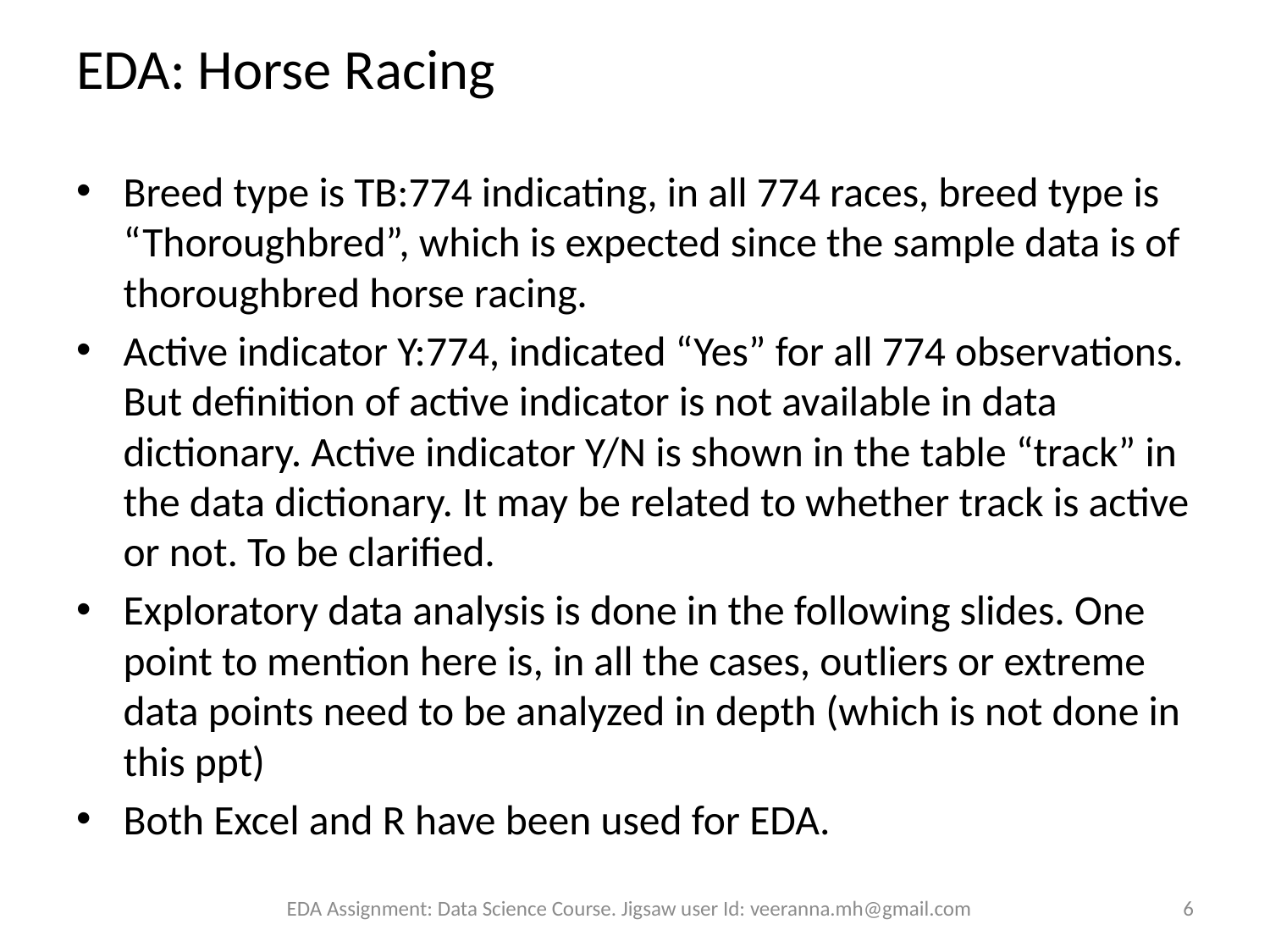

# EDA: Horse Racing
Breed type is TB:774 indicating, in all 774 races, breed type is “Thoroughbred”, which is expected since the sample data is of thoroughbred horse racing.
Active indicator Y:774, indicated “Yes” for all 774 observations. But definition of active indicator is not available in data dictionary. Active indicator Y/N is shown in the table “track” in the data dictionary. It may be related to whether track is active or not. To be clarified.
Exploratory data analysis is done in the following slides. One point to mention here is, in all the cases, outliers or extreme data points need to be analyzed in depth (which is not done in this ppt)
Both Excel and R have been used for EDA.

EDA Assignment: Data Science Course. Jigsaw user Id: veeranna.mh@gmail.com
6